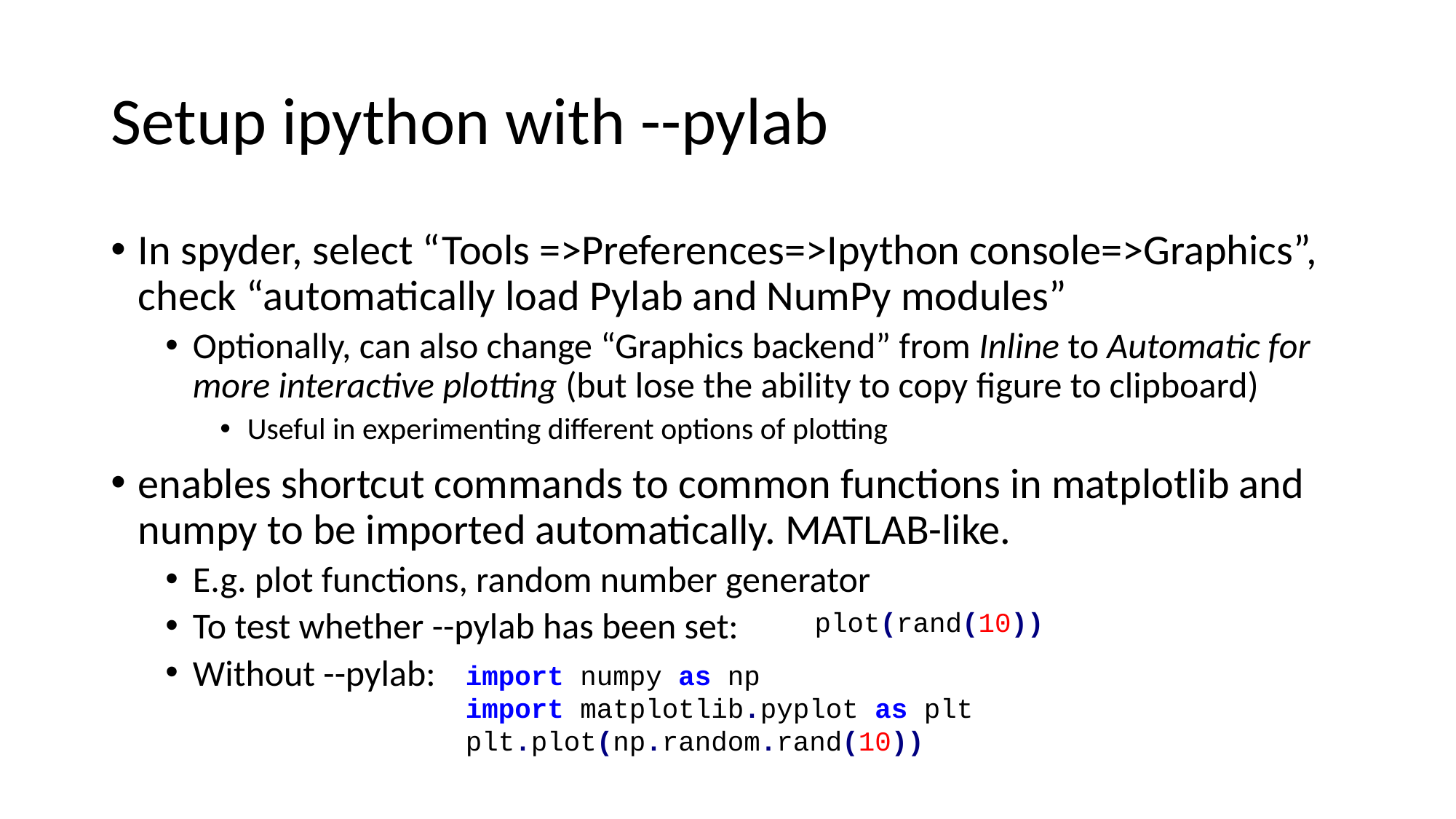

# Setup ipython with --pylab
In spyder, select “Tools =>Preferences=>Ipython console=>Graphics”, check “automatically load Pylab and NumPy modules”
Optionally, can also change “Graphics backend” from Inline to Automatic for more interactive plotting (but lose the ability to copy figure to clipboard)
Useful in experimenting different options of plotting
enables shortcut commands to common functions in matplotlib and numpy to be imported automatically. MATLAB-like.
E.g. plot functions, random number generator
To test whether --pylab has been set:
Without --pylab:

plot(rand(10))
import numpy as np
import matplotlib.pyplot as plt
plt.plot(np.random.rand(10))